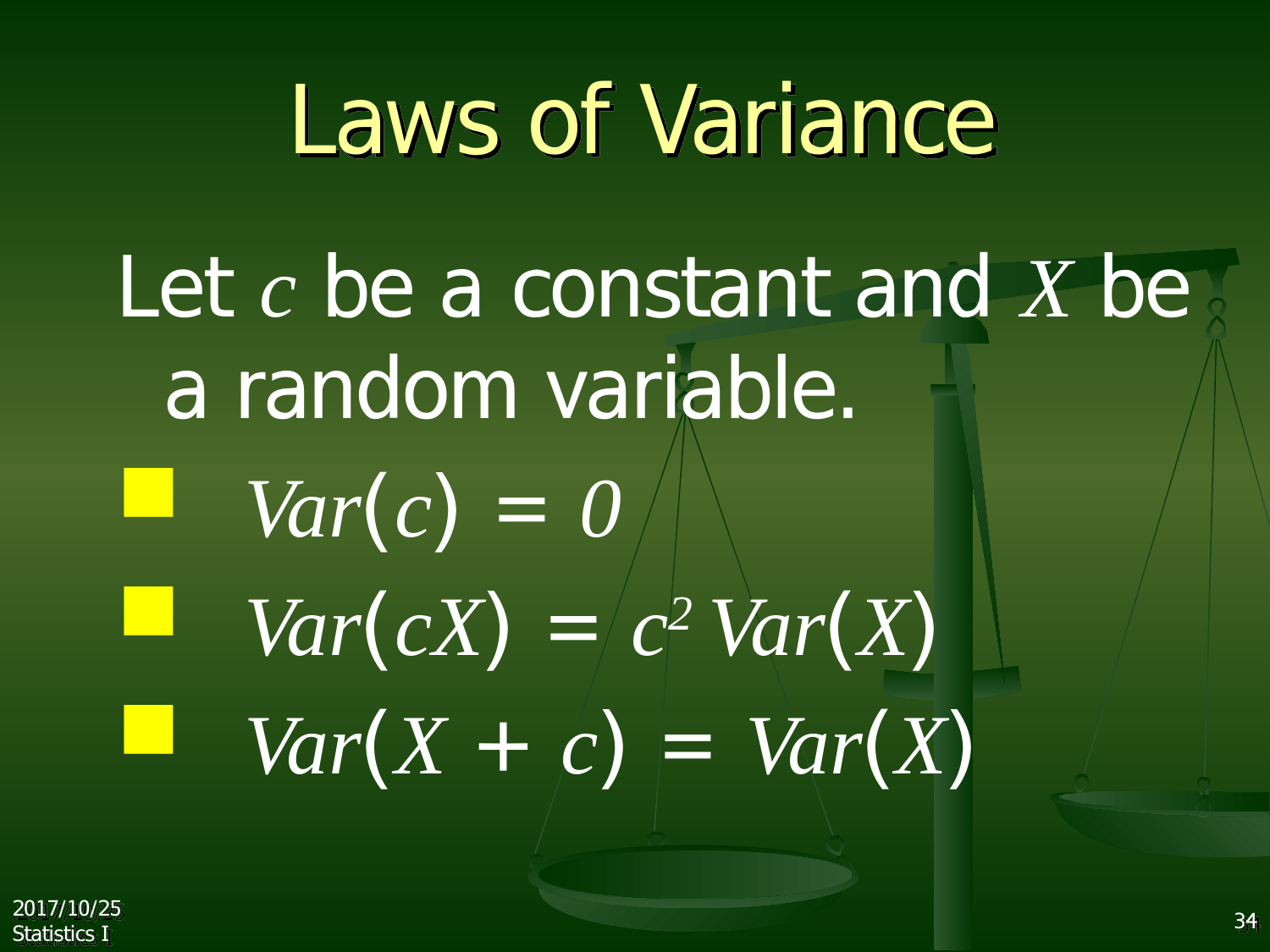

# Laws of Variance
Let c be a constant and X be a random variable.
Var(c) = 0
Var(cX) = c2 Var(X)
Var(X + c) = Var(X)
2017/10/25
Statistics I
34